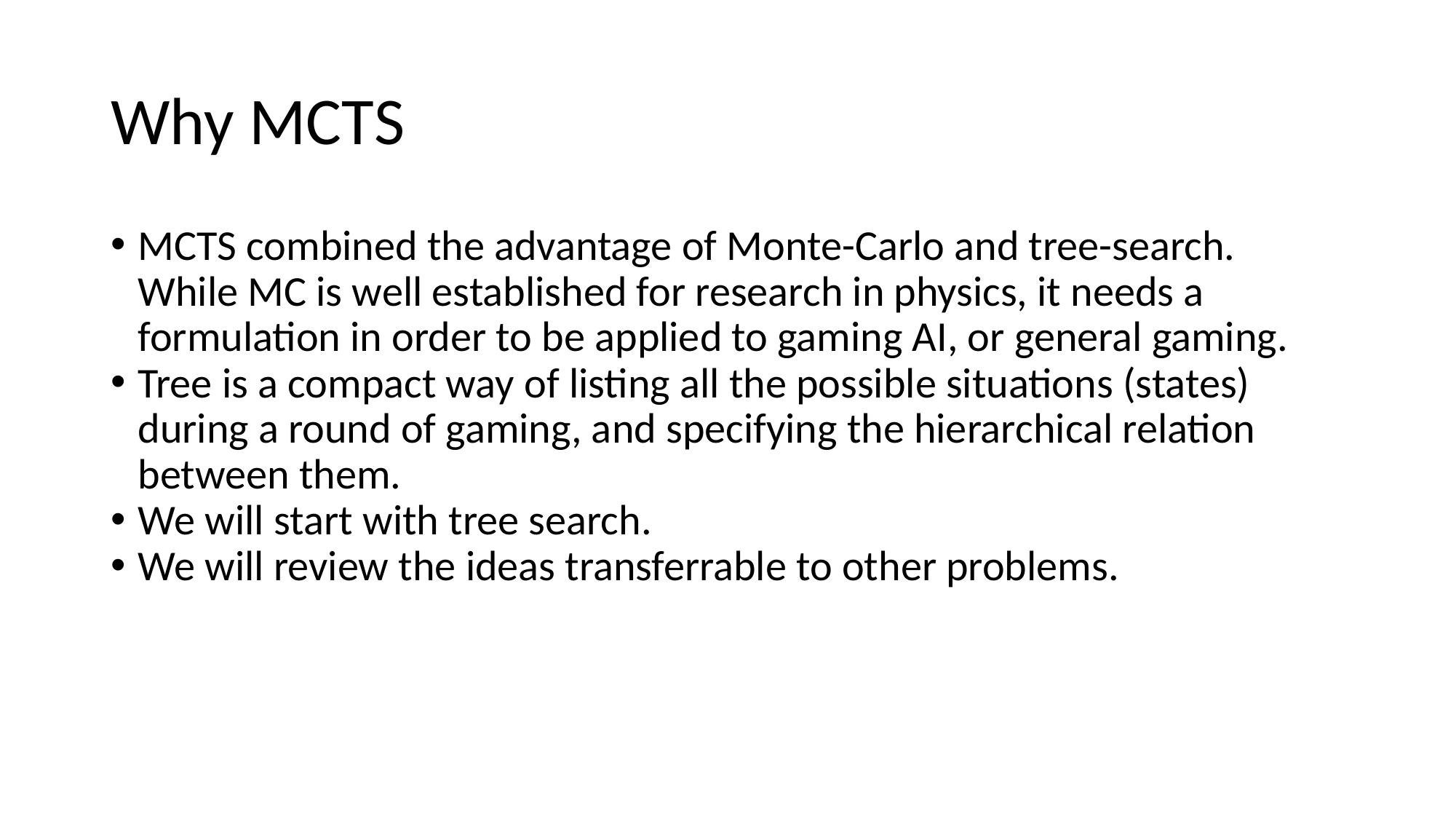

Why MCTS
MCTS combined the advantage of Monte-Carlo and tree-search.  While MC is well established for research in physics, it needs a formulation in order to be applied to gaming AI, or general gaming.
Tree is a compact way of listing all the possible situations (states) during a round of gaming, and specifying the hierarchical relation between them.
We will start with tree search.
We will review the ideas transferrable to other problems.